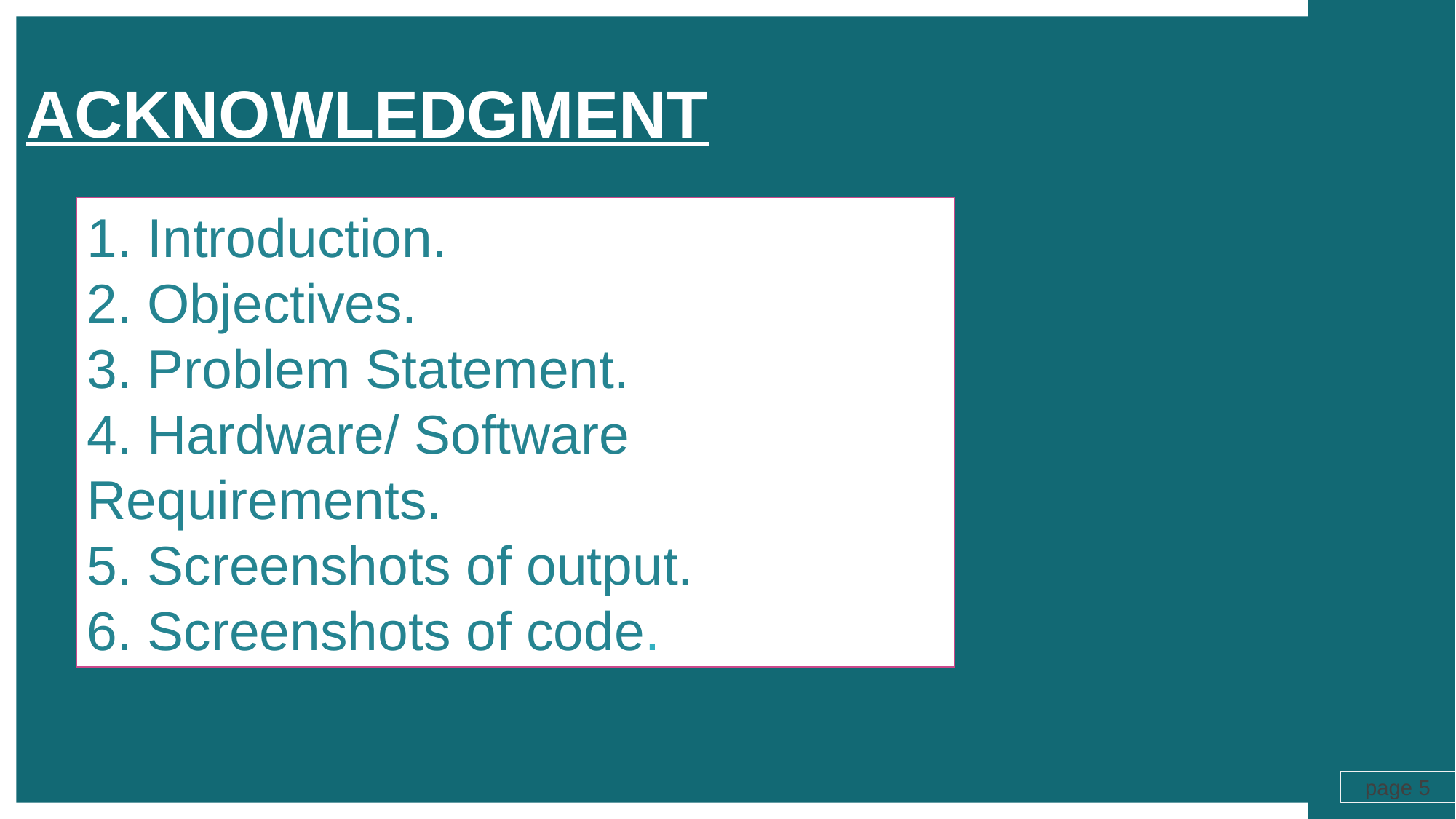

ACKNOWLEDGMENT

1. Introduction.
2. Objectives.
3. Problem Statement.
4. Hardware/ Software Requirements.
5. Screenshots of output.
6. Screenshots of code.
page 5